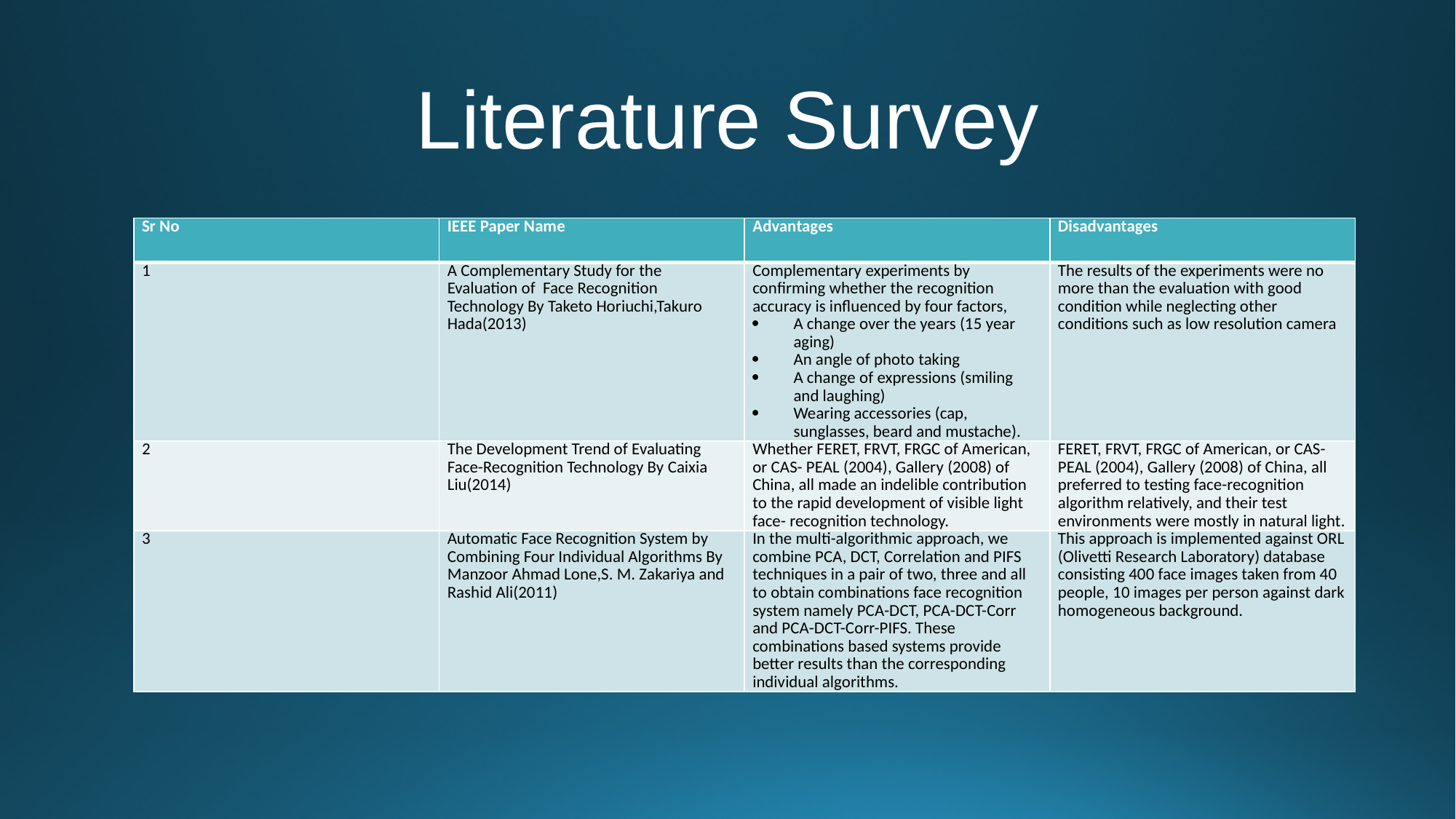

# Literature Survey
| Sr No | IEEE Paper Name | Advantages | Disadvantages |
| --- | --- | --- | --- |
| 1 | A Complementary Study for the Evaluation of Face Recognition Technology By Taketo Horiuchi,Takuro Hada(2013) | Complementary experiments by confirming whether the recognition accuracy is influenced by four factors, A change over the years (15 year aging) An angle of photo taking A change of expressions (smiling and laughing) Wearing accessories (cap, sunglasses, beard and mustache). | The results of the experiments were no more than the evaluation with good condition while neglecting other conditions such as low resolution camera |
| 2 | The Development Trend of Evaluating Face-Recognition Technology By Caixia Liu(2014) | Whether FERET, FRVT, FRGC of American, or CAS- PEAL (2004), Gallery (2008) of China, all made an indelible contribution to the rapid development of visible light face- recognition technology. | FERET, FRVT, FRGC of American, or CAS- PEAL (2004), Gallery (2008) of China, all preferred to testing face-recognition algorithm relatively, and their test environments were mostly in natural light. |
| 3 | Automatic Face Recognition System by Combining Four Individual Algorithms By Manzoor Ahmad Lone,S. M. Zakariya and Rashid Ali(2011) | In the multi-algorithmic approach, we combine PCA, DCT, Correlation and PIFS techniques in a pair of two, three and all to obtain combinations face recognition system namely PCA-DCT, PCA-DCT-Corr and PCA-DCT-Corr-PIFS. These combinations based systems provide better results than the corresponding individual algorithms. | This approach is implemented against ORL (Olivetti Research Laboratory) database consisting 400 face images taken from 40 people, 10 images per person against dark homogeneous background. |